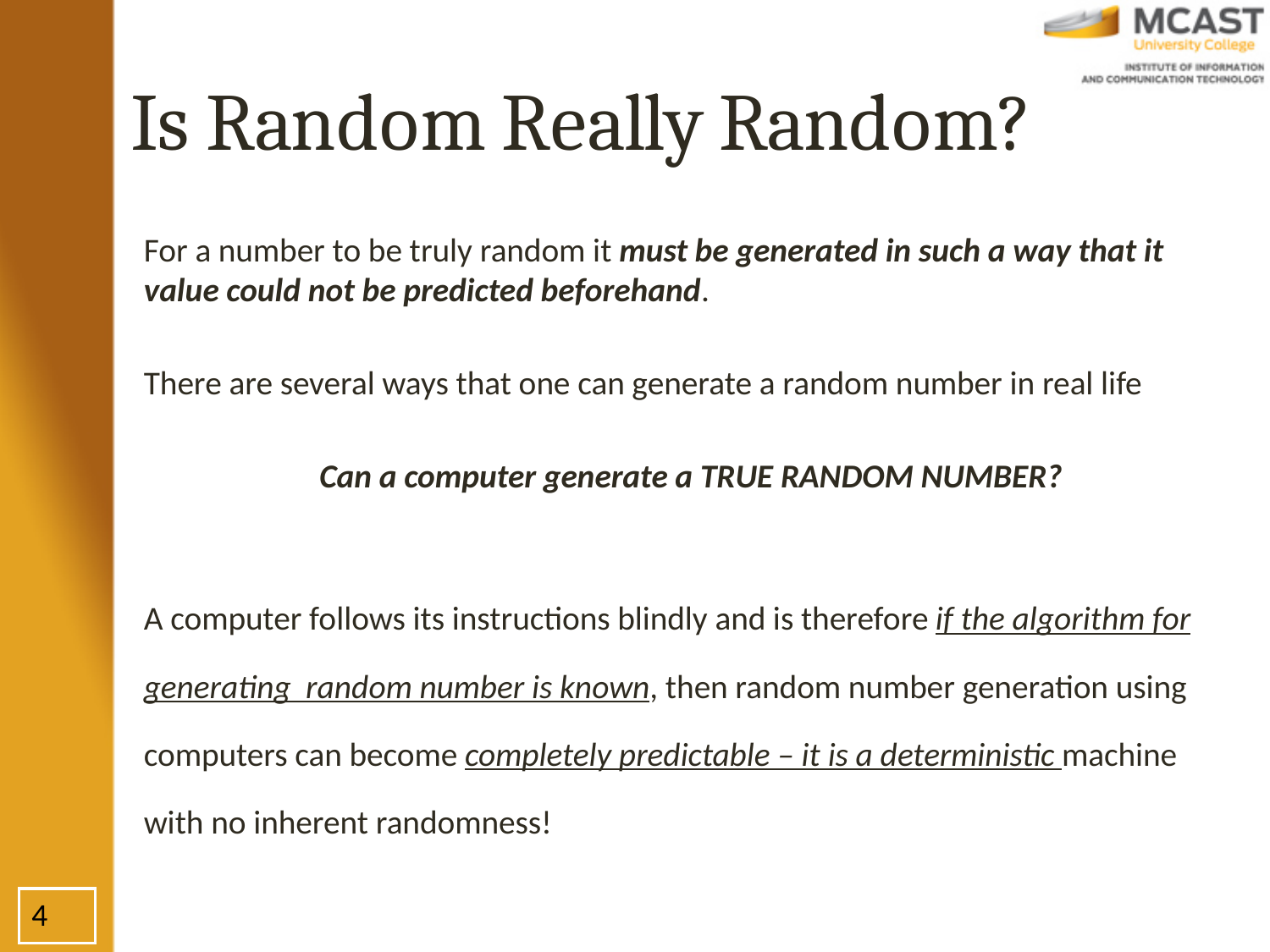

# Is Random Really Random?
For a number to be truly random it must be generated in such a way that it value could not be predicted beforehand.

There are several ways that one can generate a random number in real life

Can a computer generate a TRUE RANDOM NUMBER?
A computer follows its instructions blindly and is therefore if the algorithm for generating  random number is known, then random number generation using computers can become completely predictable – it is a deterministic machine with no inherent randomness!

4